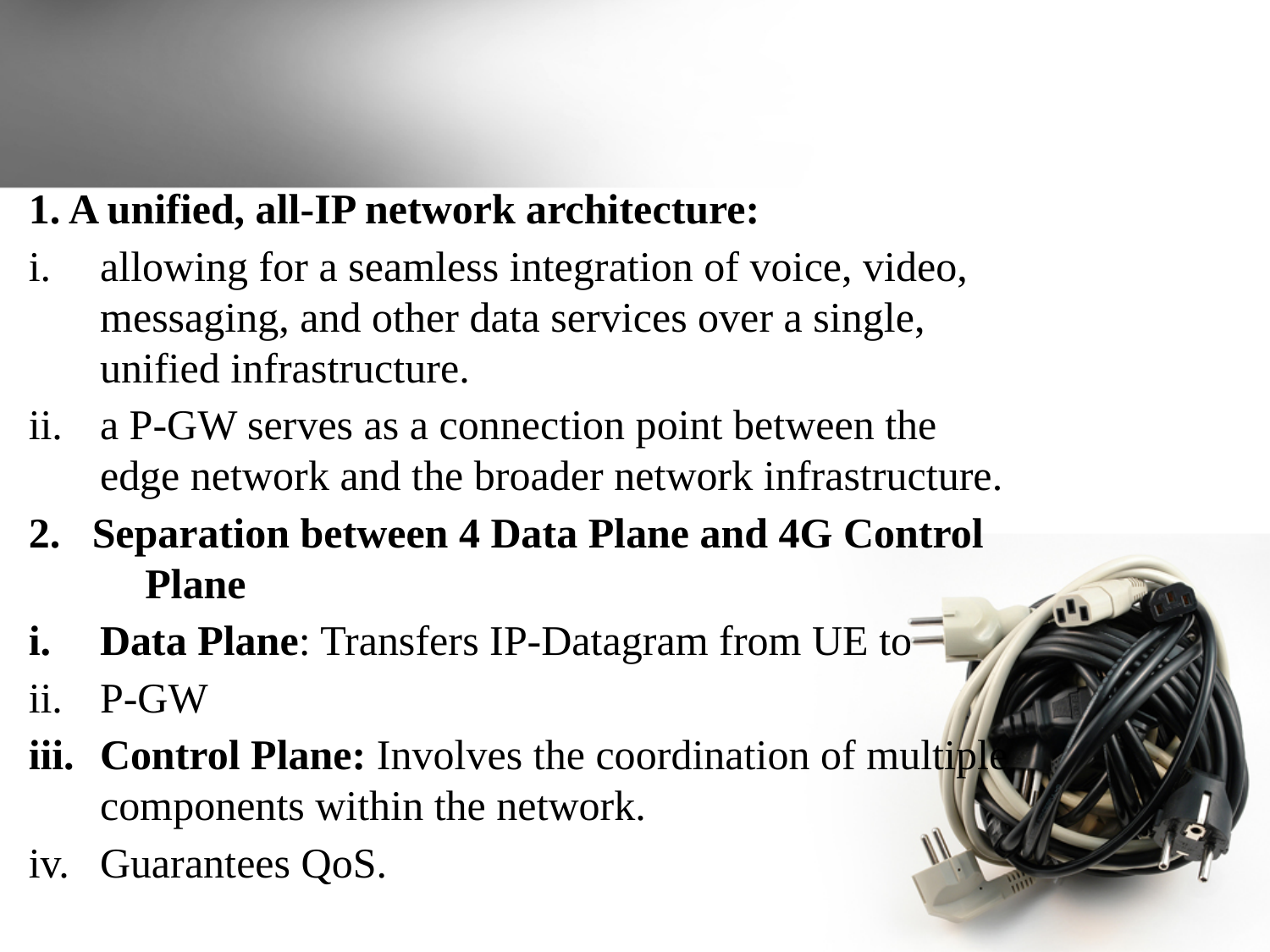

#
1. A unified, all-IP network architecture:
allowing for a seamless integration of voice, video, messaging, and other data services over a single, unified infrastructure.
a P-GW serves as a connection point between the edge network and the broader network infrastructure.
Separation between 4 Data Plane and 4G Control          Plane
Data Plane: Transfers IP-Datagram from UE to
P-GW
Control Plane: Involves the coordination of multiple components within the network.
Guarantees QoS.